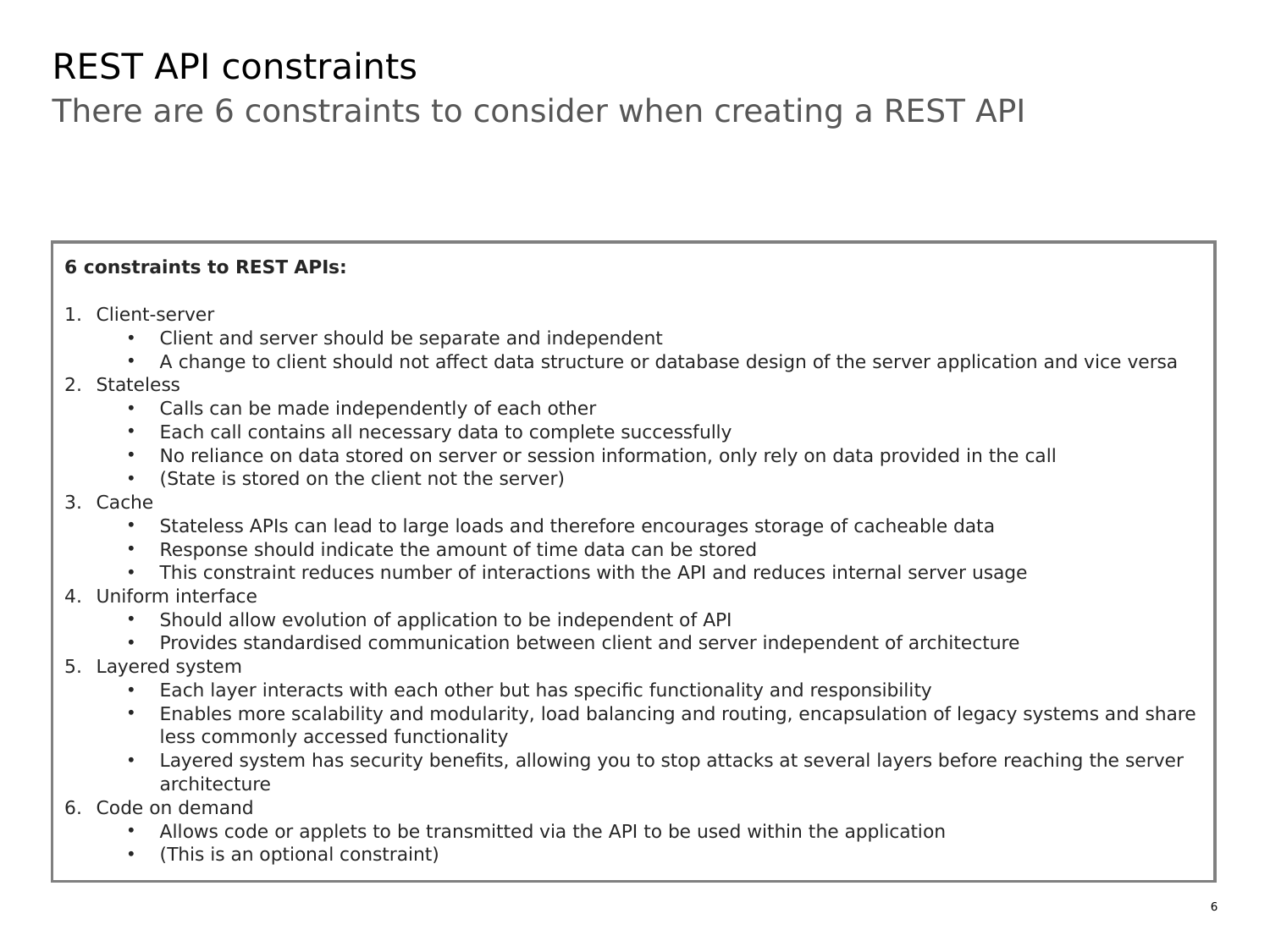

# REST API constraints
There are 6 constraints to consider when creating a REST API
6 constraints to REST APIs:

Client-server
Client and server should be separate and independent
A change to client should not affect data structure or database design of the server application and vice versa
Stateless
Calls can be made independently of each other
Each call contains all necessary data to complete successfully
No reliance on data stored on server or session information, only rely on data provided in the call
(State is stored on the client not the server)
Cache
Stateless APIs can lead to large loads and therefore encourages storage of cacheable data
Response should indicate the amount of time data can be stored
This constraint reduces number of interactions with the API and reduces internal server usage
Uniform interface
Should allow evolution of application to be independent of API
Provides standardised communication between client and server independent of architecture
Layered system
Each layer interacts with each other but has specific functionality and responsibility
Enables more scalability and modularity, load balancing and routing, encapsulation of legacy systems and share less commonly accessed functionality
Layered system has security benefits, allowing you to stop attacks at several layers before reaching the server architecture
Code on demand
Allows code or applets to be transmitted via the API to be used within the application
(This is an optional constraint)